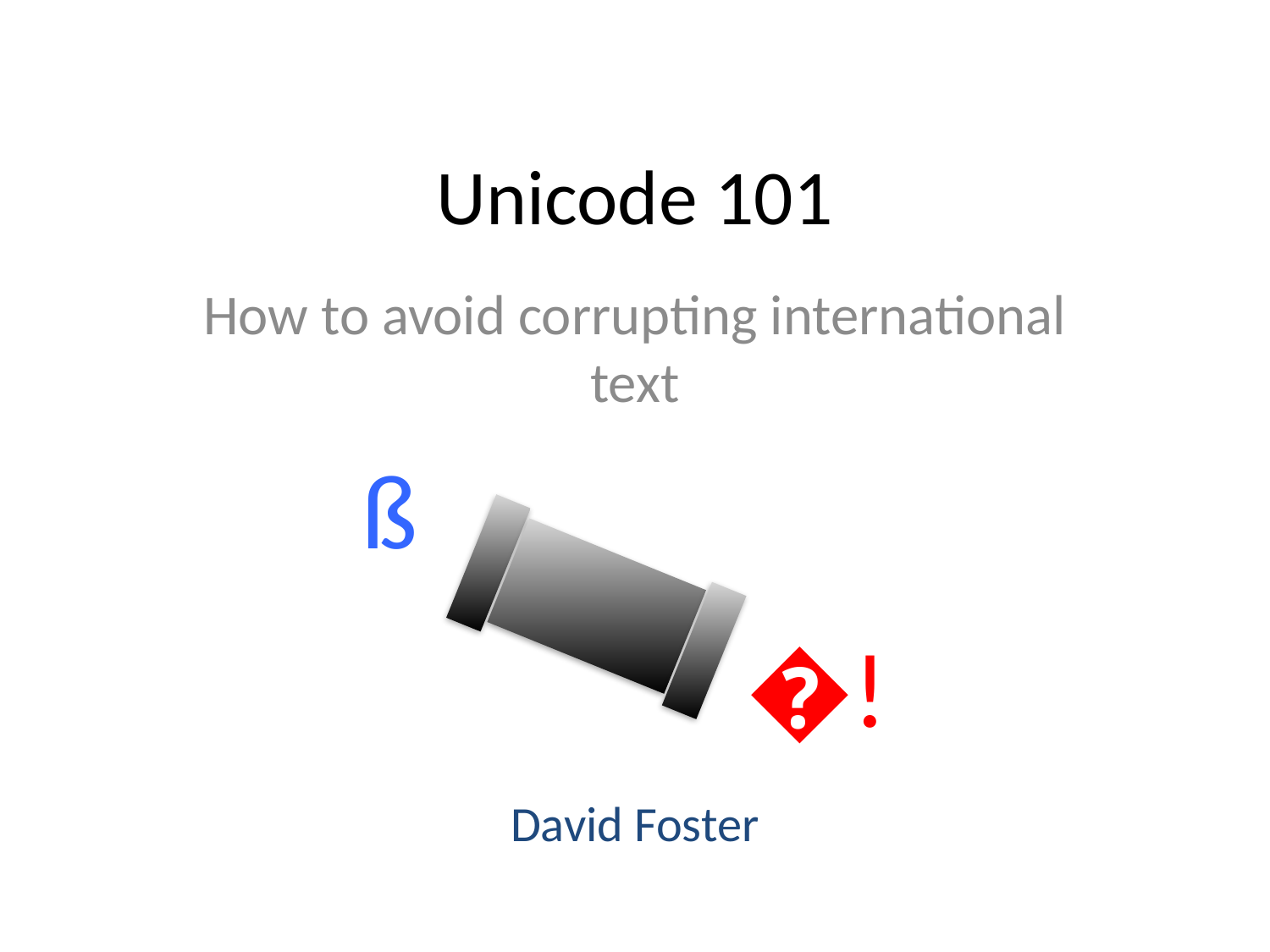

# Unicode 101
How to avoid corrupting international text
ß

�!
David Foster